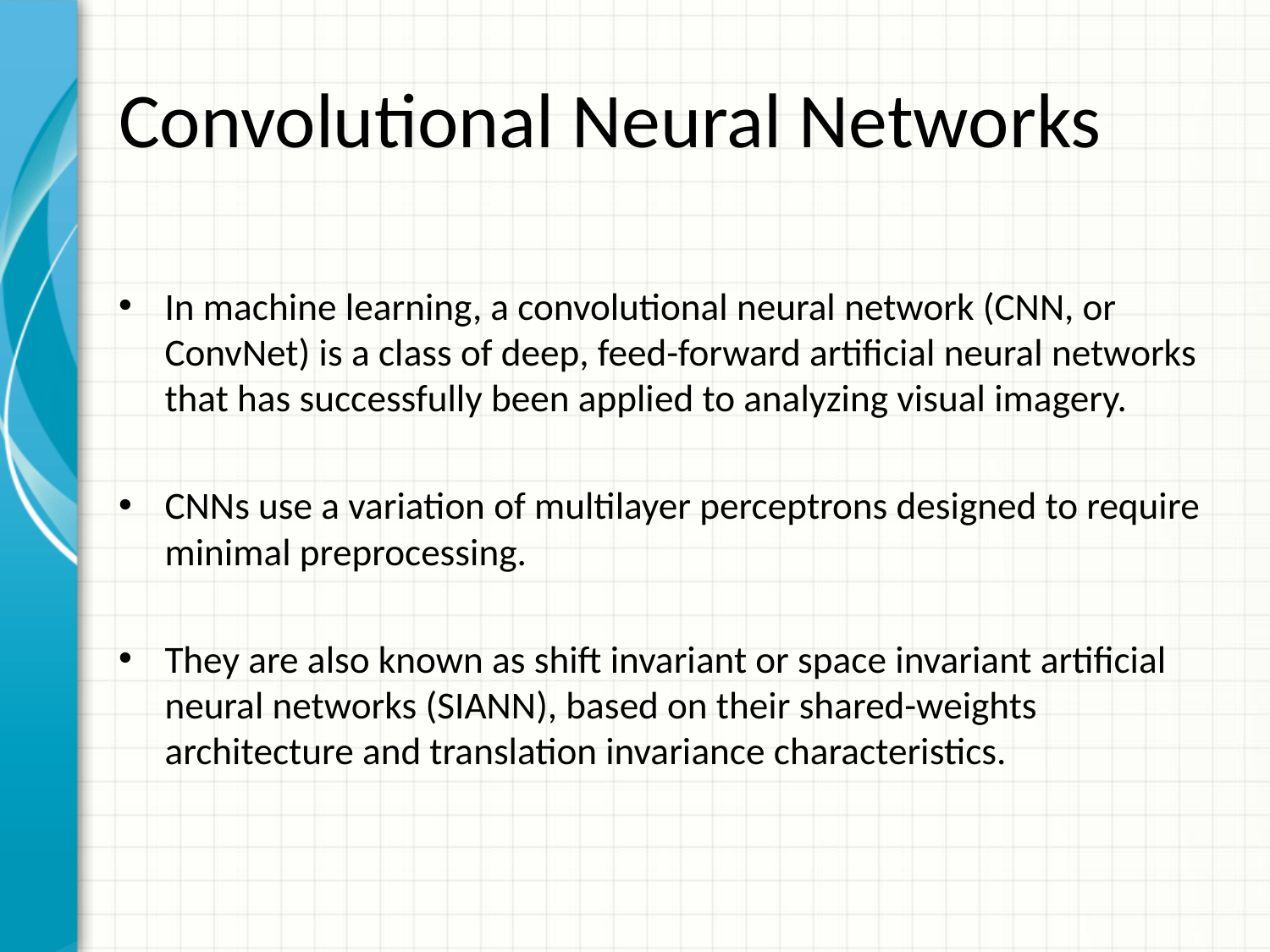

# Convolutional Neural Networks

In machine learning, a convolutional neural network (CNN, or ConvNet) is a class of deep, feed-forward artificial neural networks that has successfully been applied to analyzing visual imagery.

CNNs use a variation of multilayer perceptrons designed to require minimal preprocessing.

They are also known as shift invariant or space invariant artificial neural networks (SIANN), based on their shared-weights architecture and translation invariance characteristics.